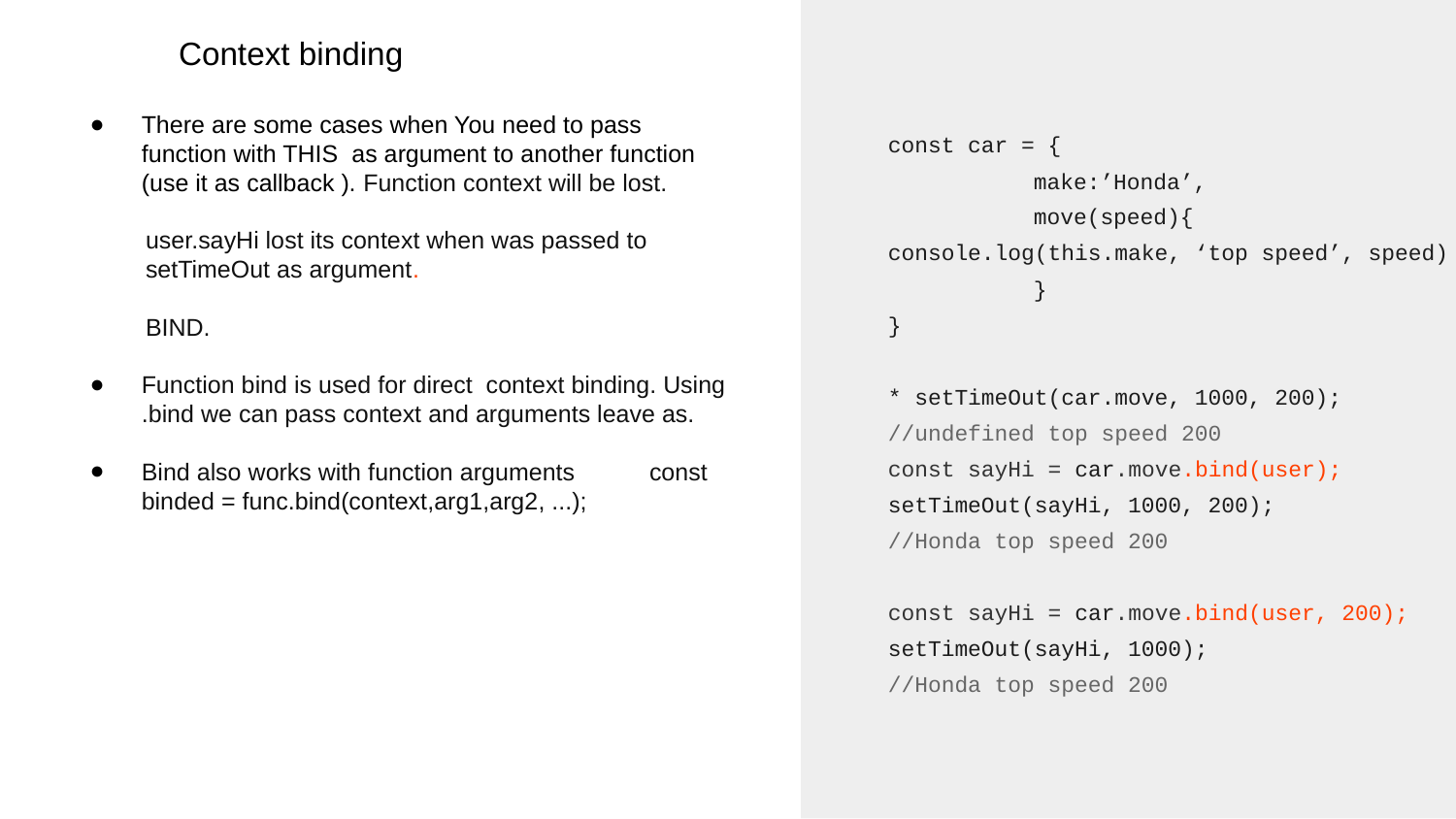

const car = {
	make:’Honda’,
	move(speed){
console.log(this.make, ‘top speed’, speed)
	}
}

* setTimeOut(car.move, 1000, 200); //undefined top speed 200
const sayHi = car.move.bind(user);
setTimeOut(sayHi, 1000, 200);
//Honda top speed 200

const sayHi = car.move.bind(user, 200);
setTimeOut(sayHi, 1000);
//Honda top speed 200

Context binding
There are some cases when You need to pass function with THIS  as argument to another function (use it as callback ). Function context will be lost.
user.sayHi lost its context when was passed to setTimeOut as argument.
BIND.
Function bind is used for direct  context binding. Using .bind we can pass context and arguments leave as.
Bind also works with function arguments           const binded = func.bind(context,arg1,arg2, ...);